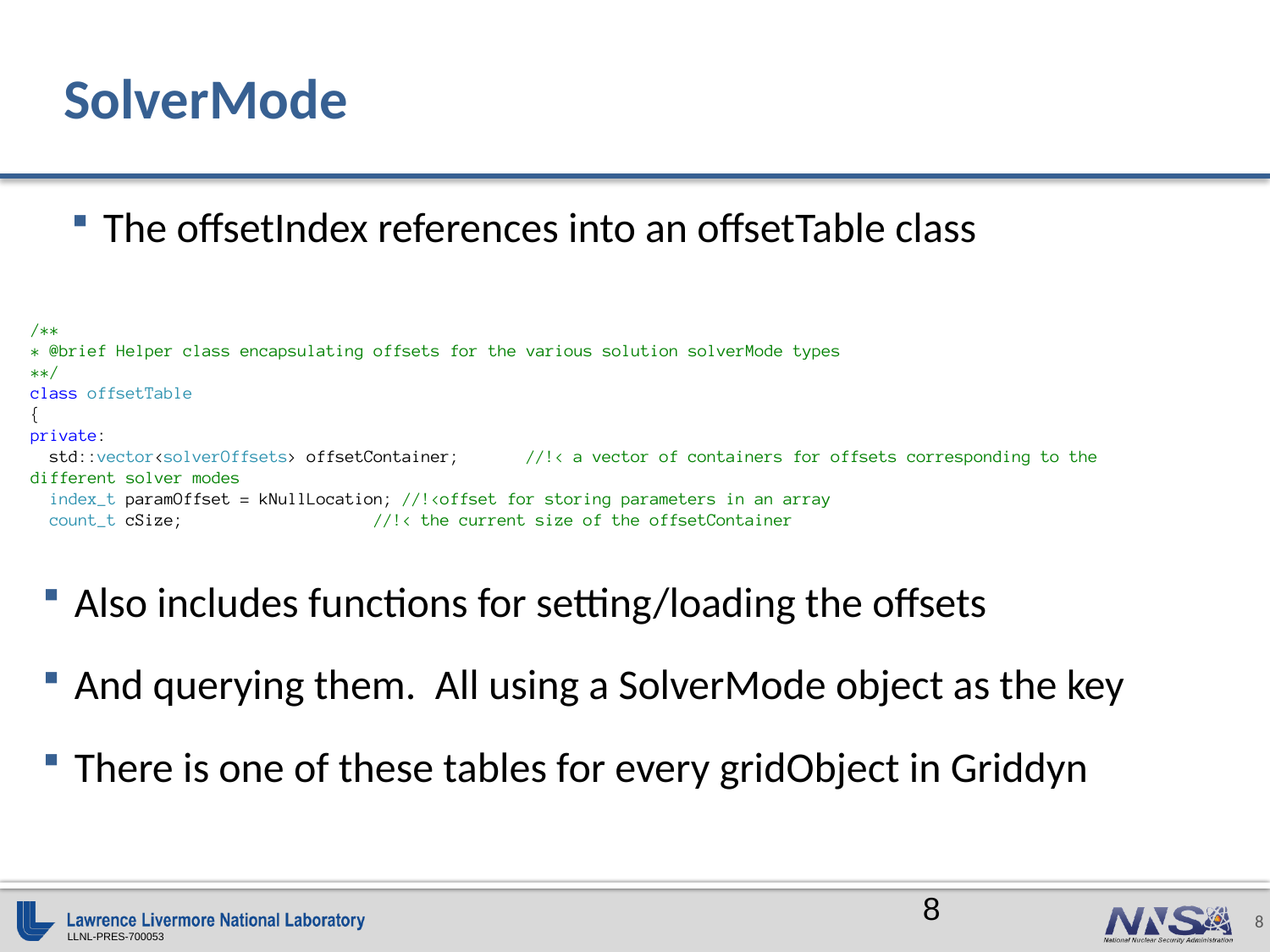

# SolverMode
The offsetIndex references into an offsetTable class
/**
* @brief Helper class encapsulating offsets for the various solution solverMode types
**/
class offsetTable
{
private:
  std::vector<solverOffsets> offsetContainer;       //!< a vector of containers for offsets corresponding to the different solver modes
  index_t paramOffset = kNullLocation; //!<offset for storing parameters in an array
  count_t cSize;                    //!< the current size of the offsetContainer
Also includes functions for setting/loading the offsets
And querying them.  All using a SolverMode object as the key
There is one of these tables for every gridObject in Griddyn
8